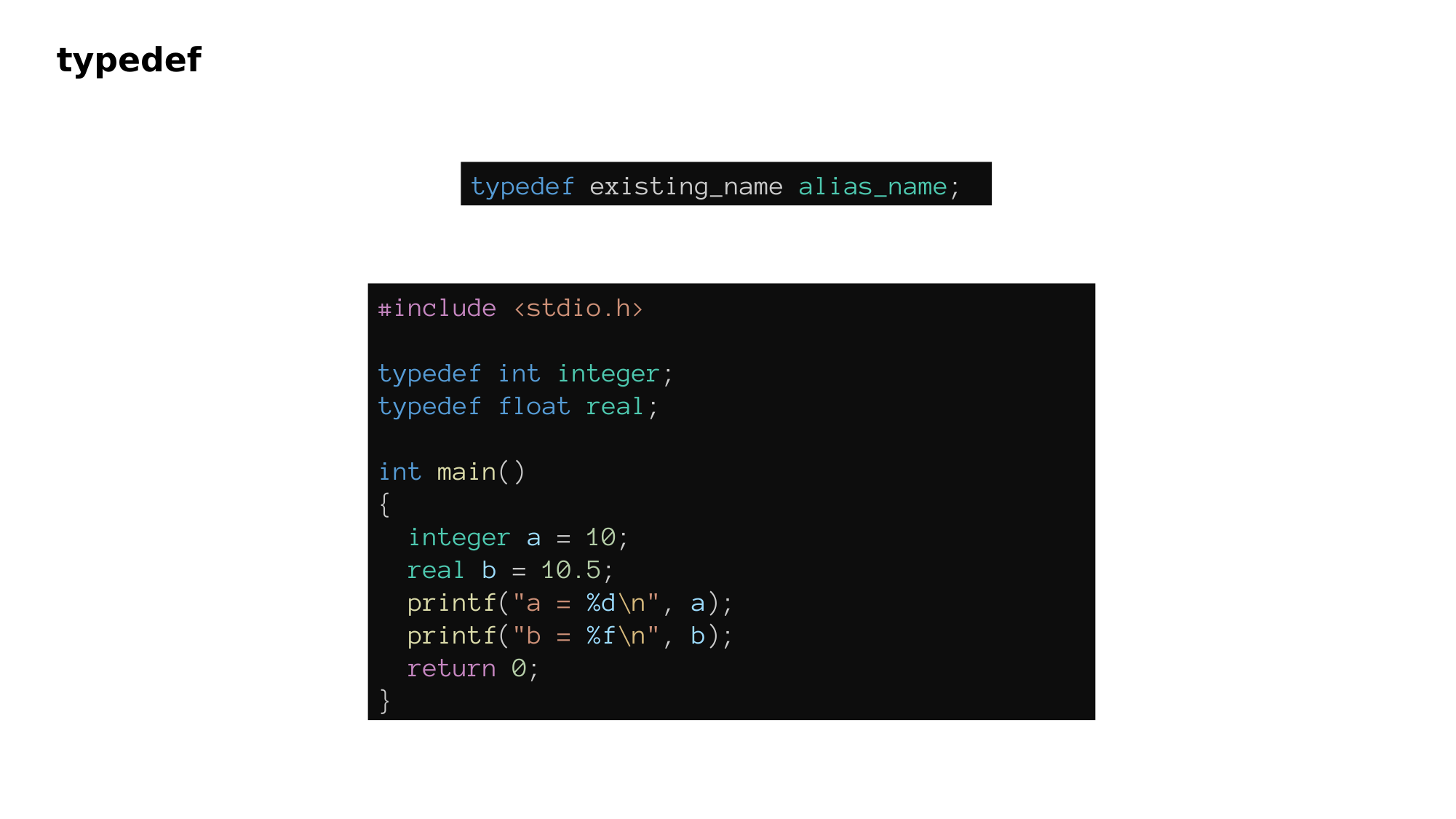

typedef

typedef existing_name alias_name;
#include <stdio.h>
typedef int integer;
typedef float real;
int main()
{
  integer a = 10;
  real b = 10.5;
  printf("a = %d\n", a);
  printf("b = %f\n", b);
  return 0;
}